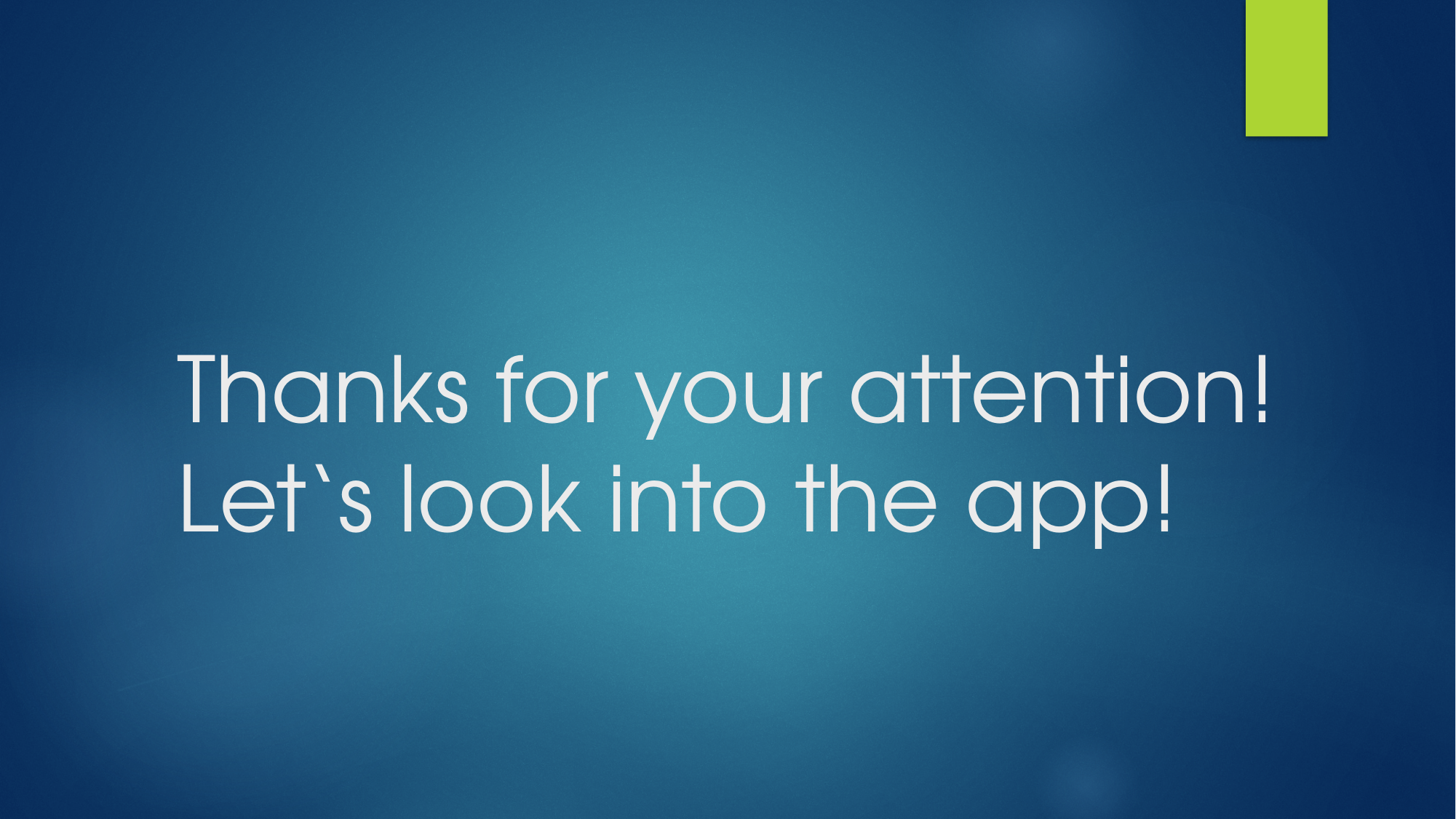

# Thanks for your attention! Let‘s look into the app!